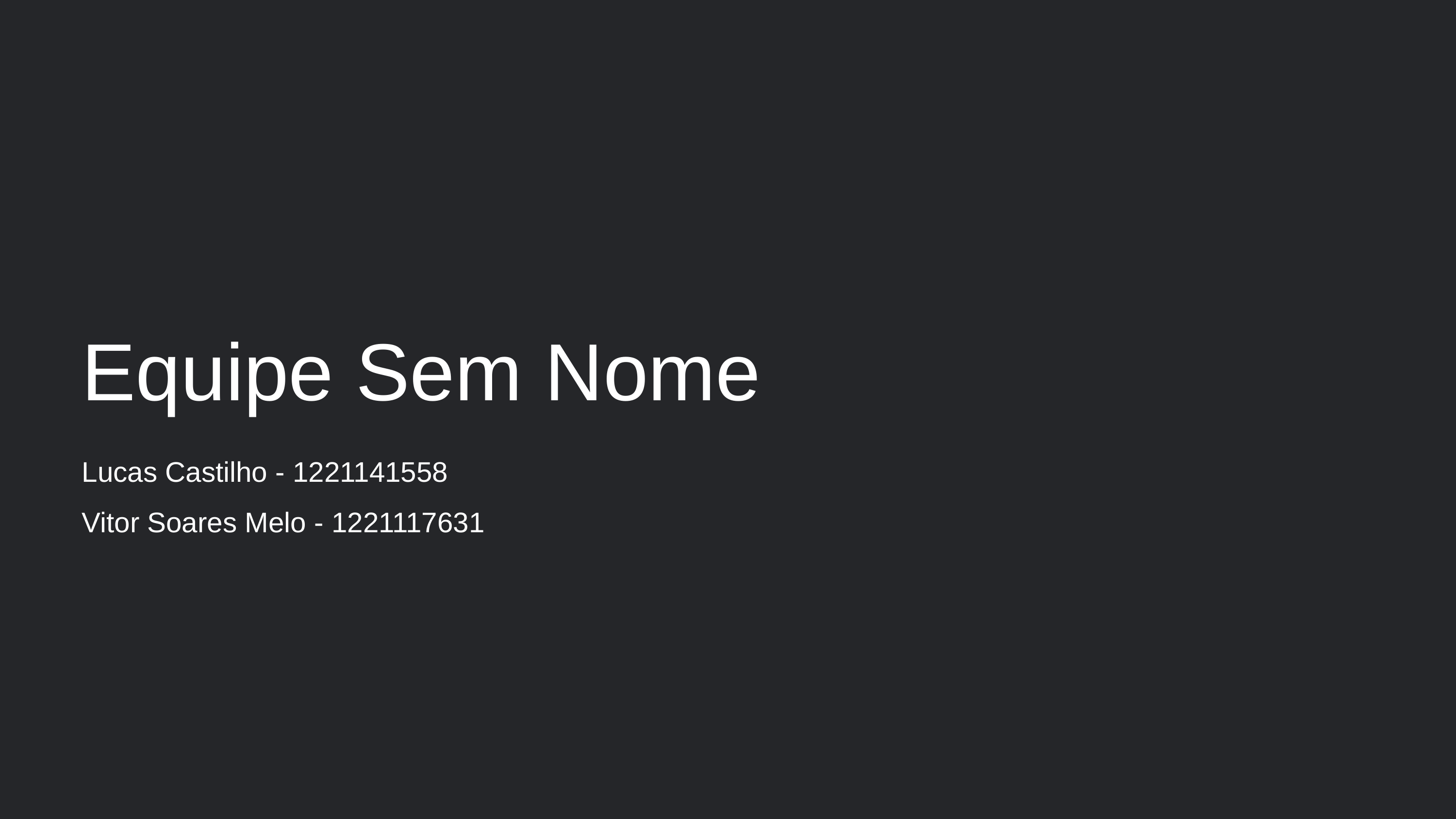

Equipe Sem Nome
Lucas Castilho - 1221141558
Vitor Soares Melo - 1221117631